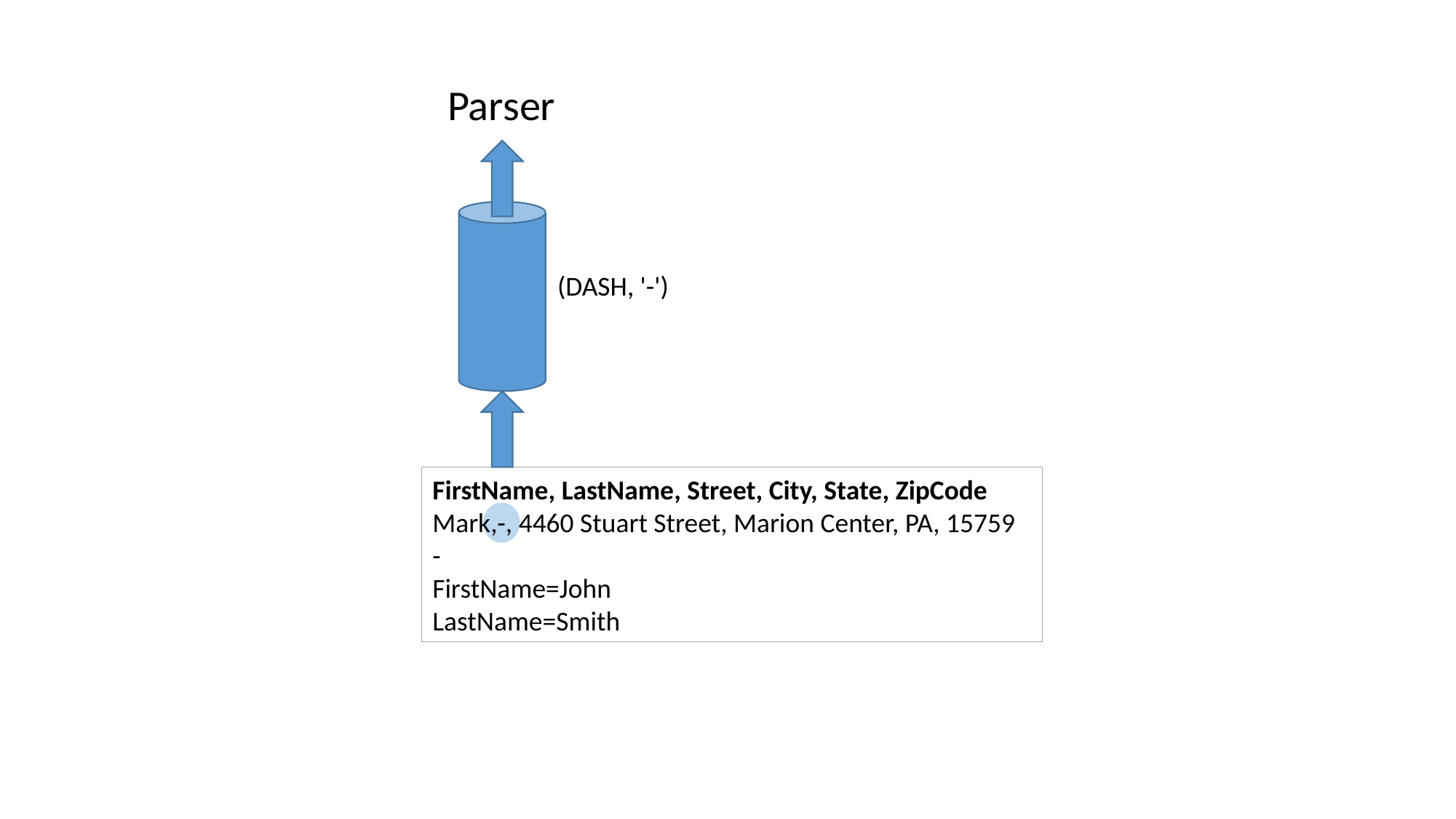

Parser

(DASH, '-')

FirstName, LastName, Street, City, State, ZipCode
Mark,-, 4460 Stuart Street, Marion Center, PA, 15759
-
FirstName=John
LastName=Smith